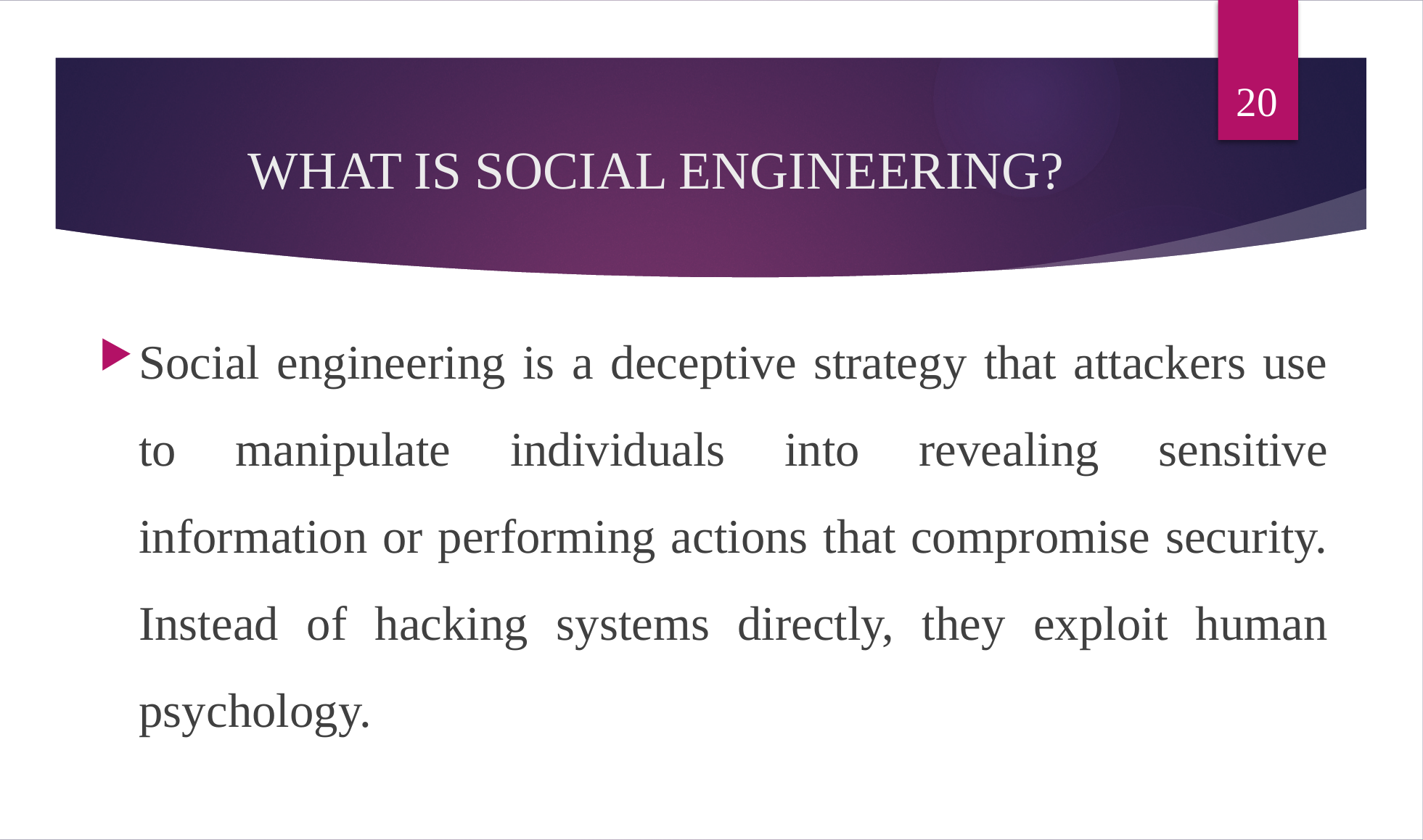

20
# WHAT IS SOCIAL ENGINEERING?
Social engineering is a deceptive strategy that attackers use to manipulate individuals into revealing sensitive information or performing actions that compromise security. Instead of hacking systems directly, they exploit human psychology.